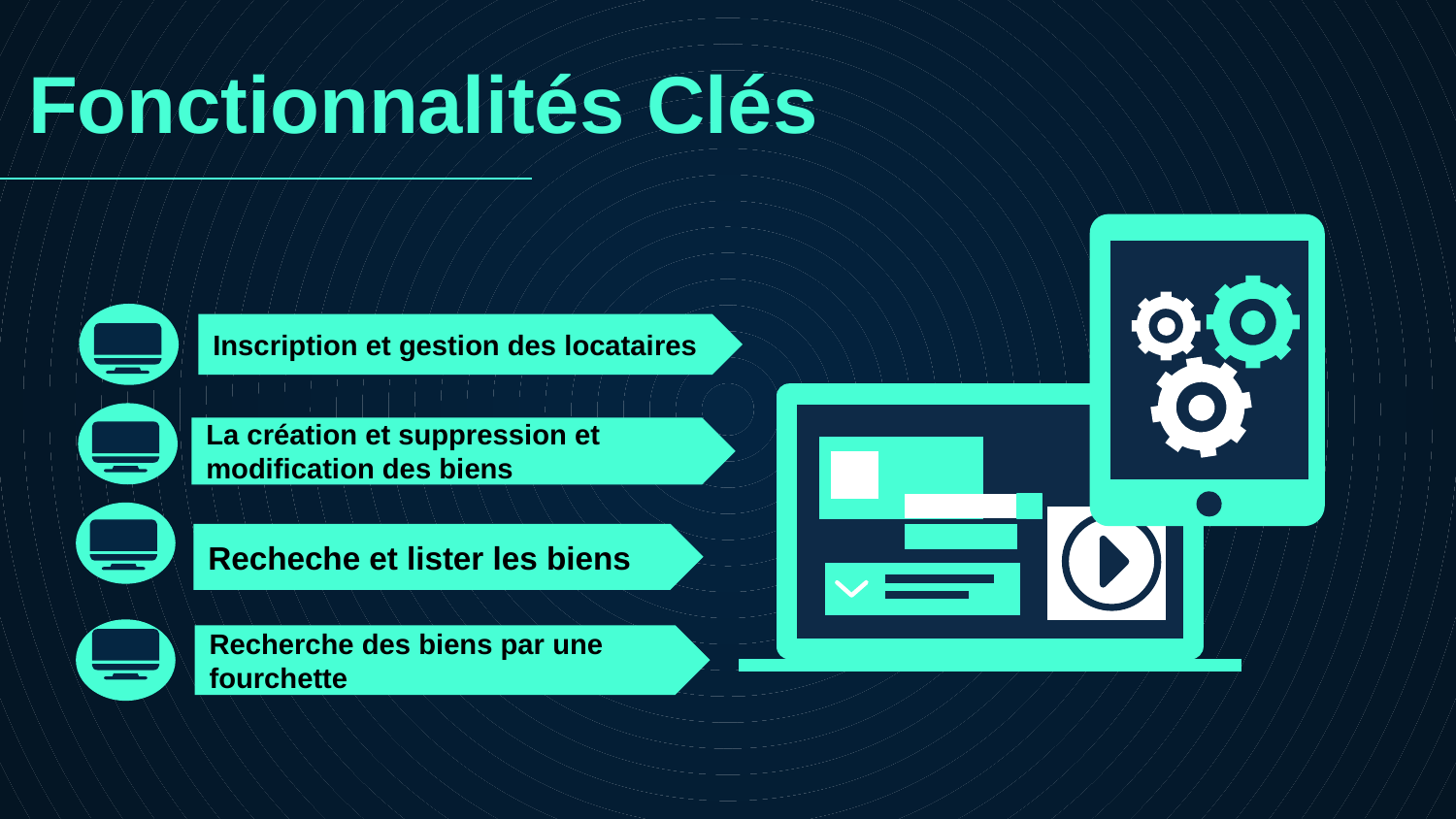

Fonctionnalités Clés

Inscription et gestion des locataires

La création et suppression et modification des biens

Recheche et lister les biens

Recherche des biens par une fourchette